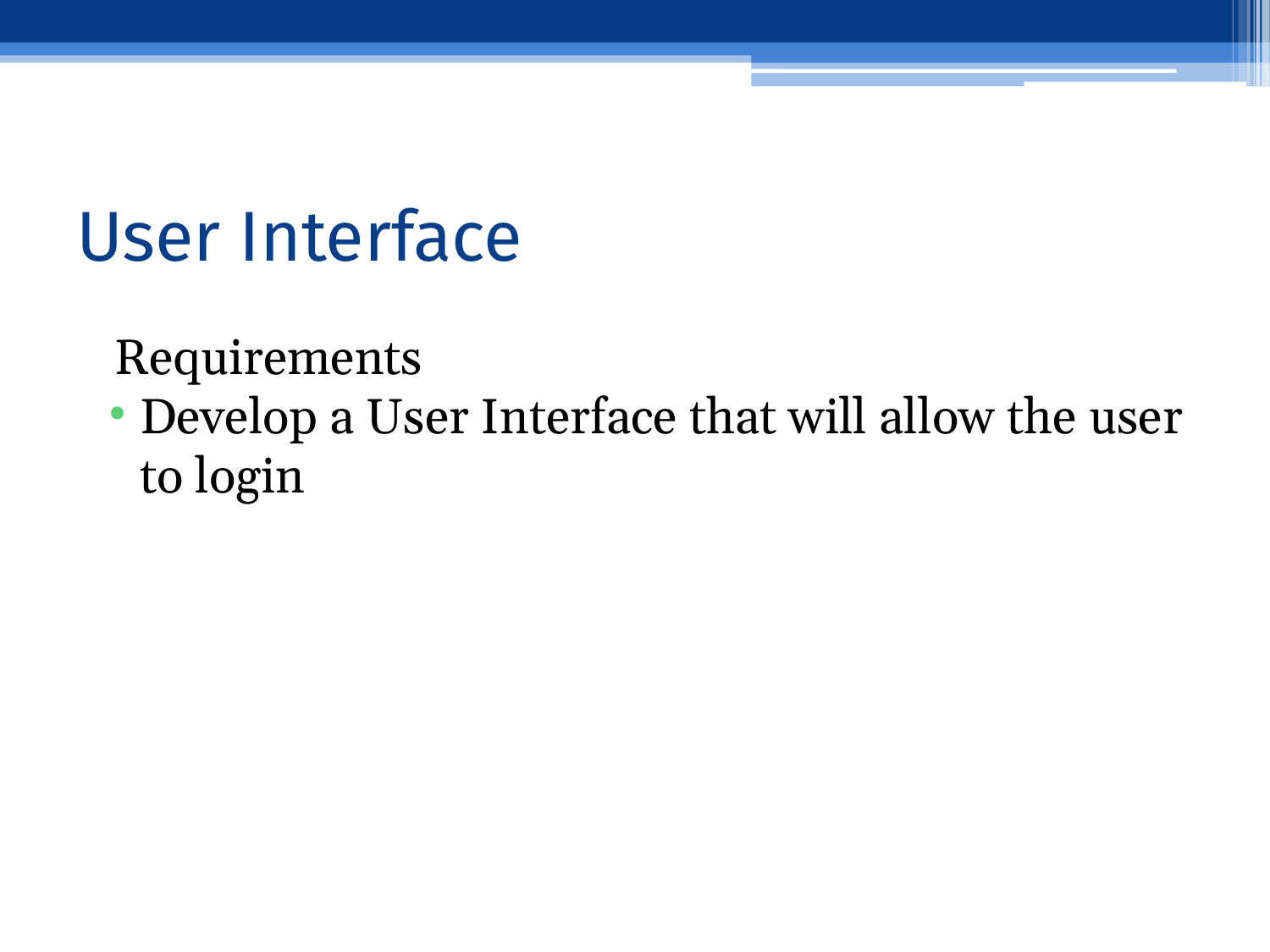

# User Interface
Requirements
Develop a User Interface that will allow the user to login